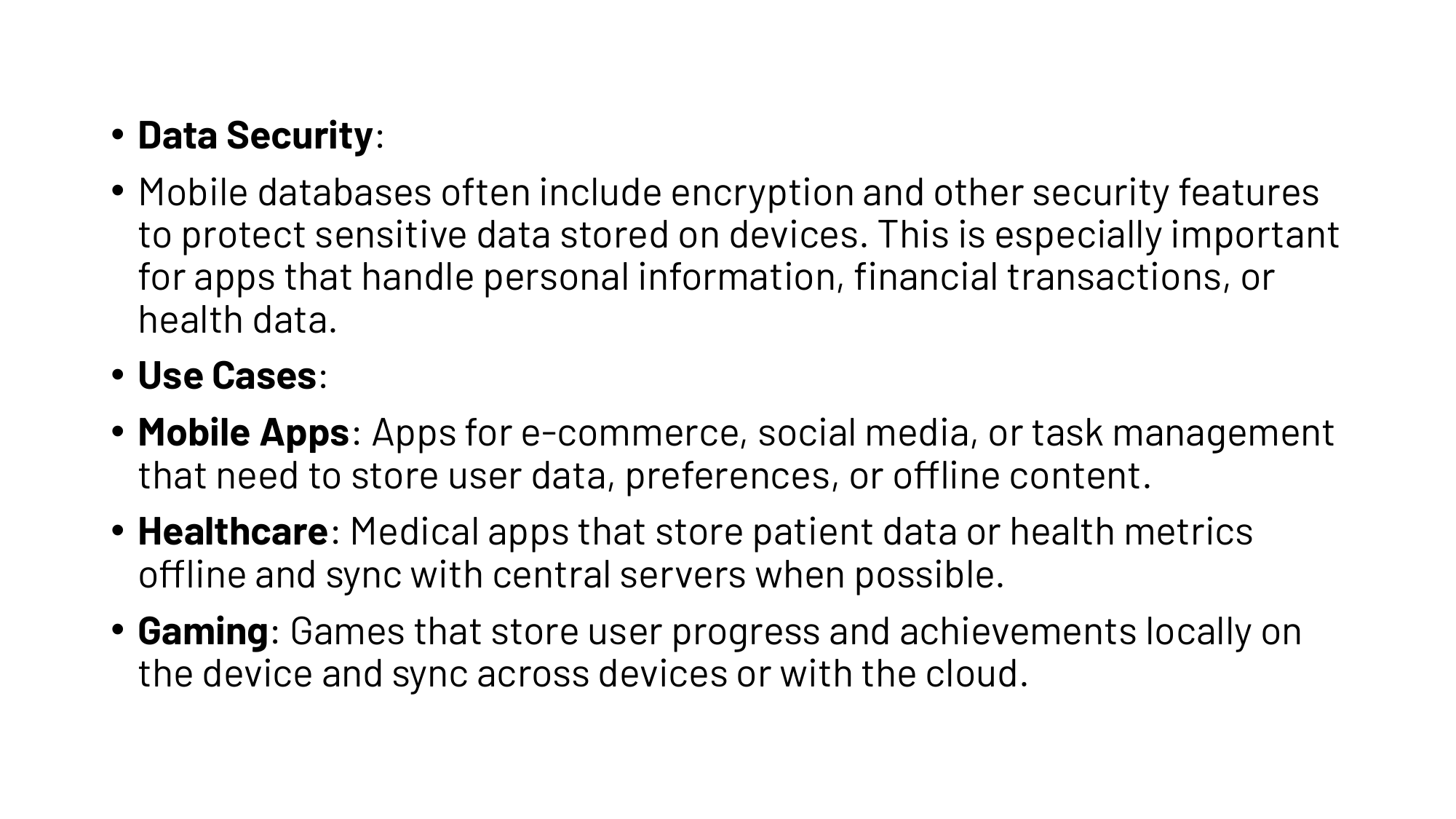

#
Data Security:
Mobile databases often include encryption and other security features to protect sensitive data stored on devices. This is especially important for apps that handle personal information, financial transactions, or health data.
Use Cases:
Mobile Apps: Apps for e-commerce, social media, or task management that need to store user data, preferences, or offline content.
Healthcare: Medical apps that store patient data or health metrics offline and sync with central servers when possible.
Gaming: Games that store user progress and achievements locally on the device and sync across devices or with the cloud.